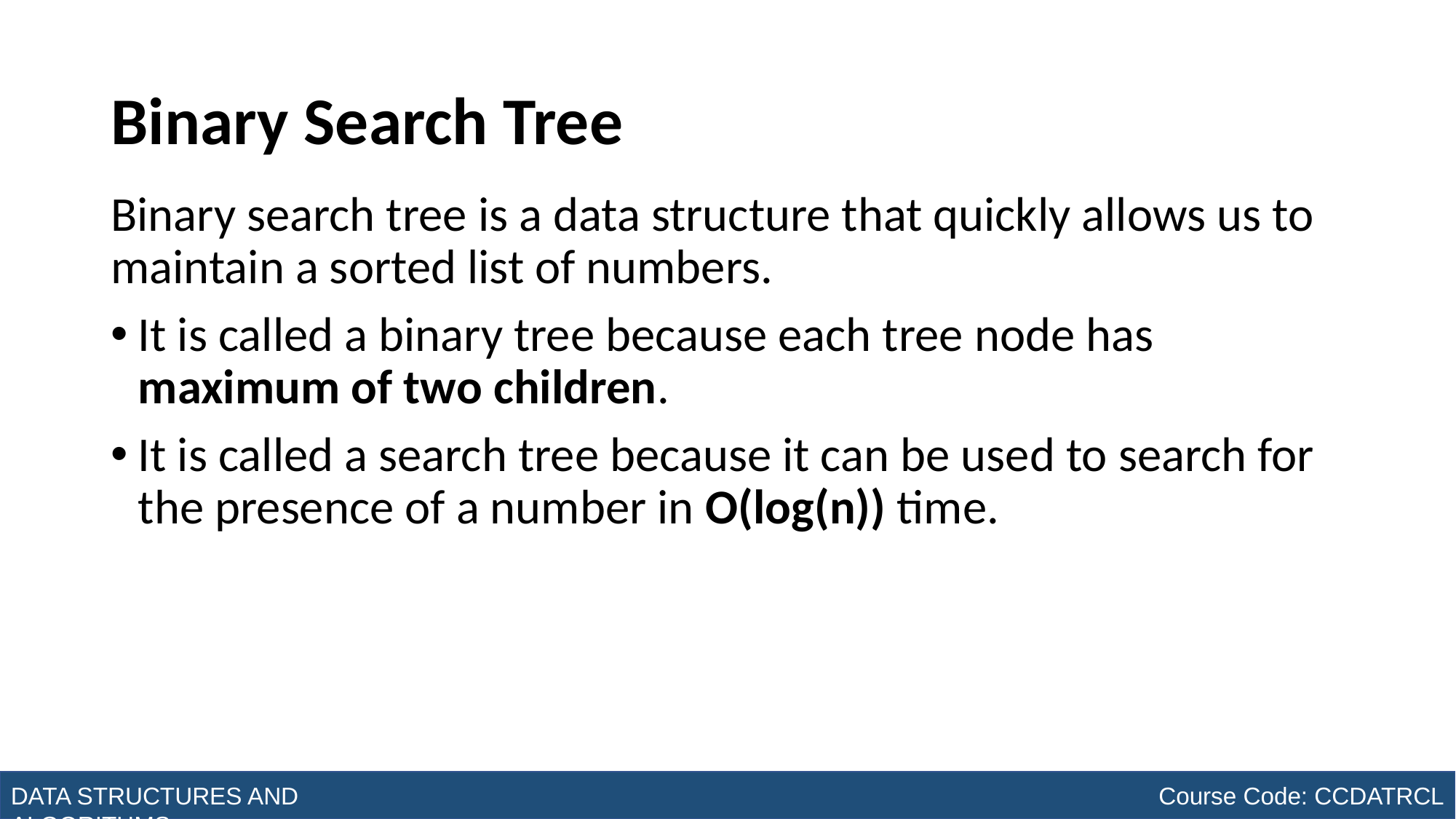

# Binary Search Tree
Binary search tree is a data structure that quickly allows us to maintain a sorted list of numbers.
It is called a binary tree because each tree node has maximum of two children.
It is called a search tree because it can be used to search for the presence of a number in O(log(n)) time.

Joseph Marvin R. Imperial
DATA STRUCTURES AND ALGORITHMS
NU College of Computing and Information Technologies
Course Code: CCDATRCL